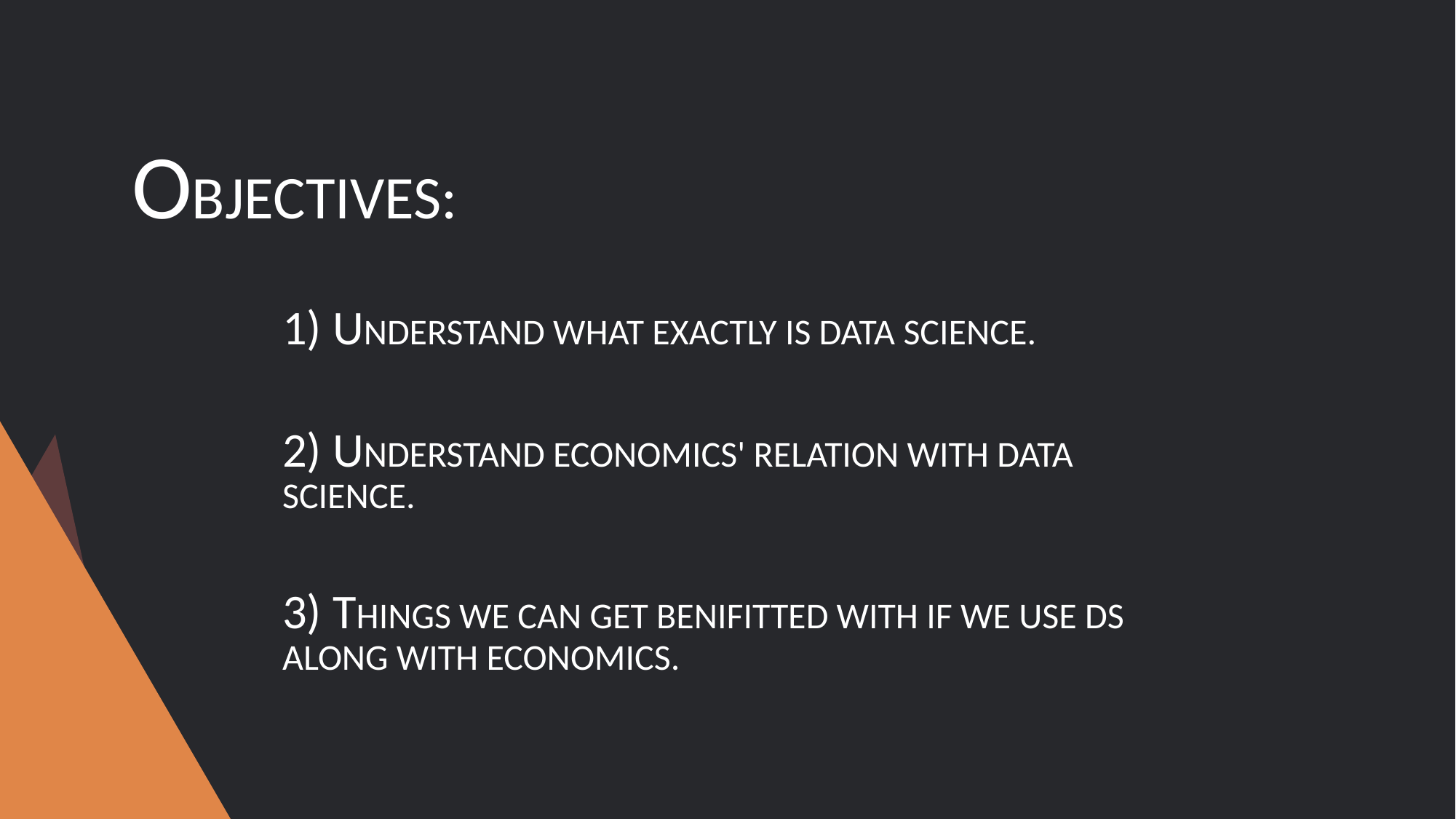

# OBJECTIVES:
1) UNDERSTAND WHAT EXACTLY IS DATA SCIENCE.

2) UNDERSTAND ECONOMICS' RELATION WITH DATA SCIENCE.

3) THINGS WE CAN GET BENIFITTED WITH IF WE USE DS ALONG WITH ECONOMICS.